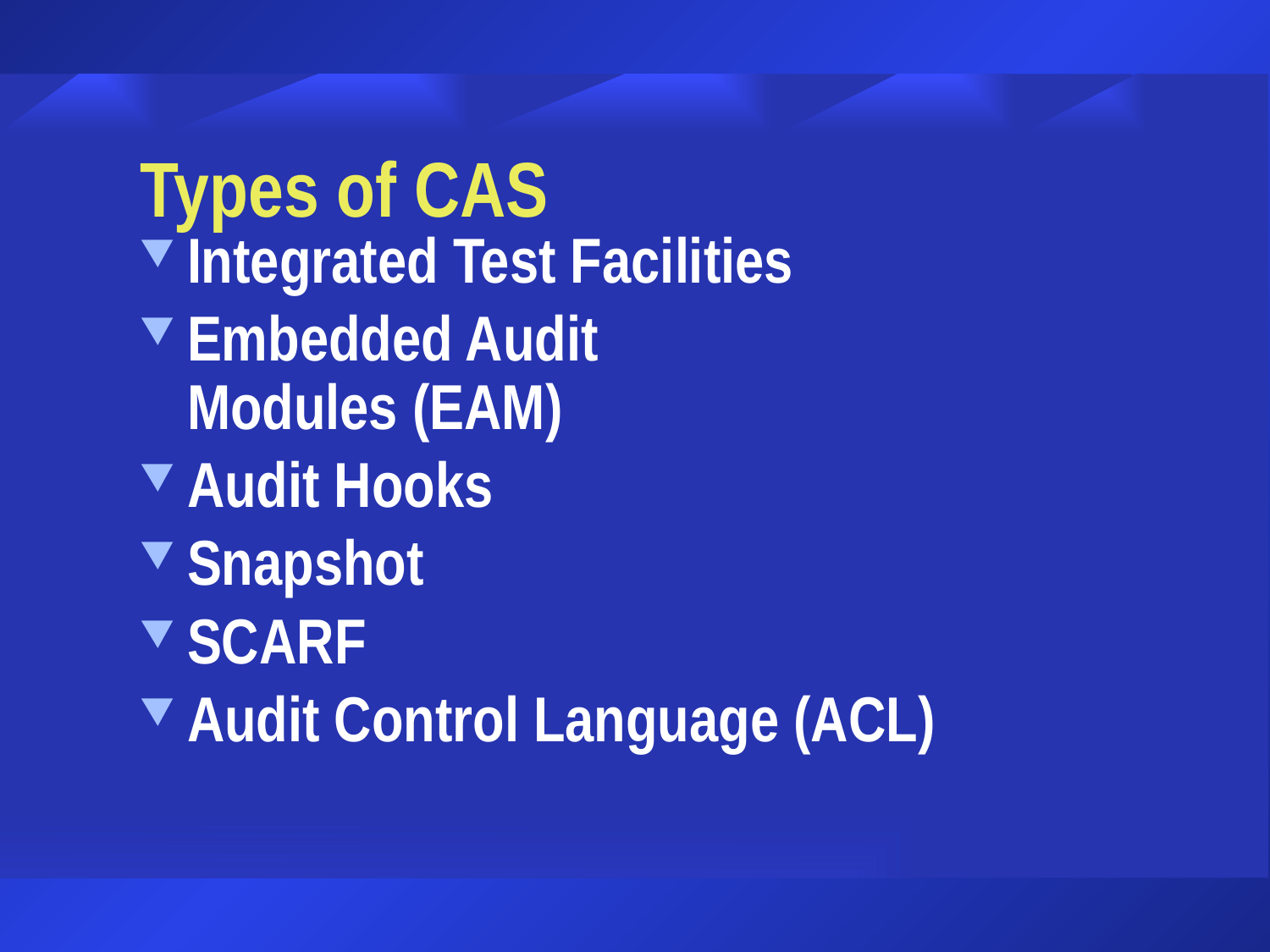

# Types of CAS
Integrated Test Facilities
Embedded Audit                          Modules (EAM)
Audit Hooks
Snapshot
SCARF
Audit Control Language (ACL)